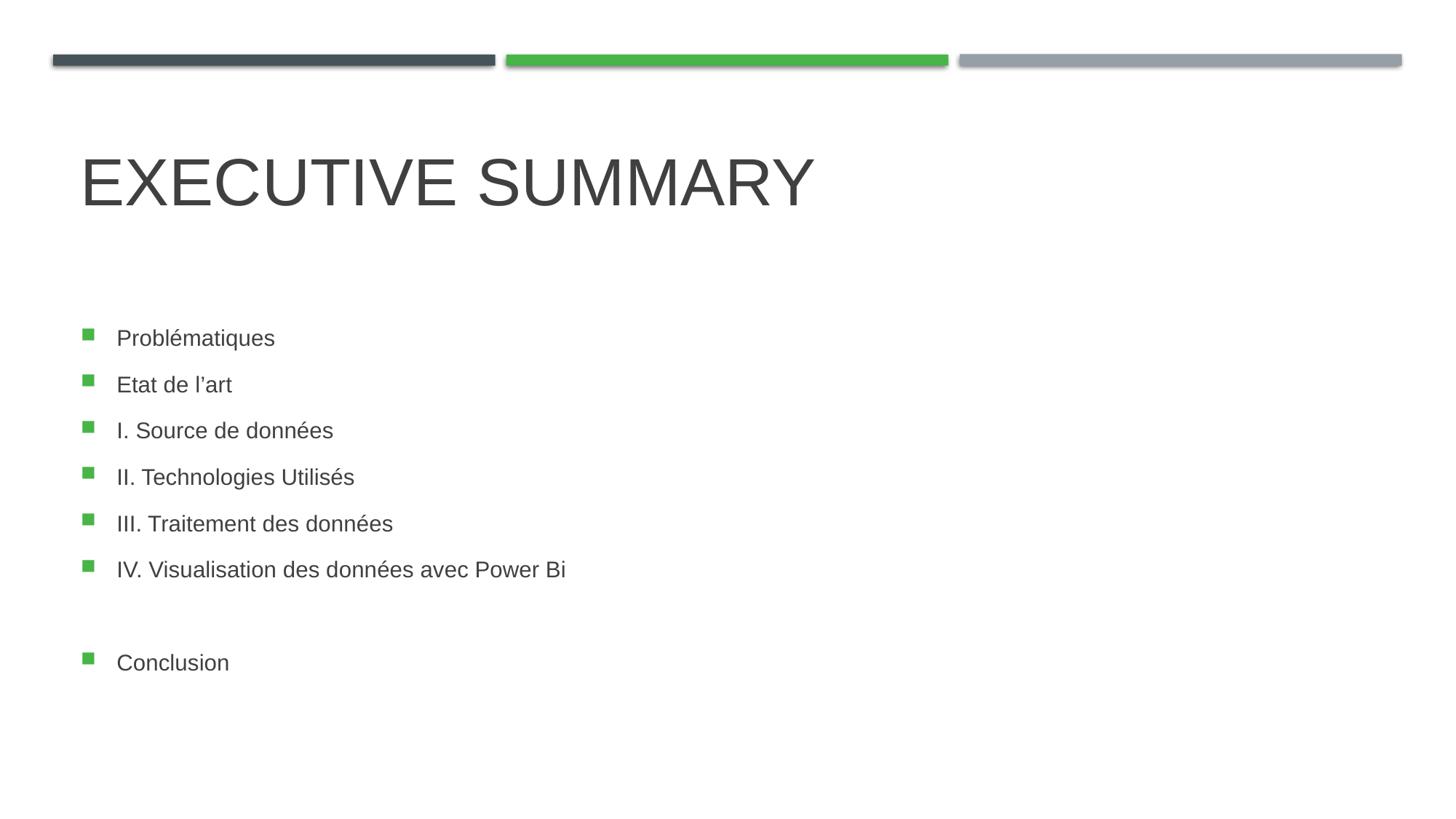

# EXECUTIVE SUMMARY
Problématiques
Etat de l’art
I. Source de données
II. Technologies Utilisés
III. Traitement des données
IV. Visualisation des données avec Power Bi

Conclusion